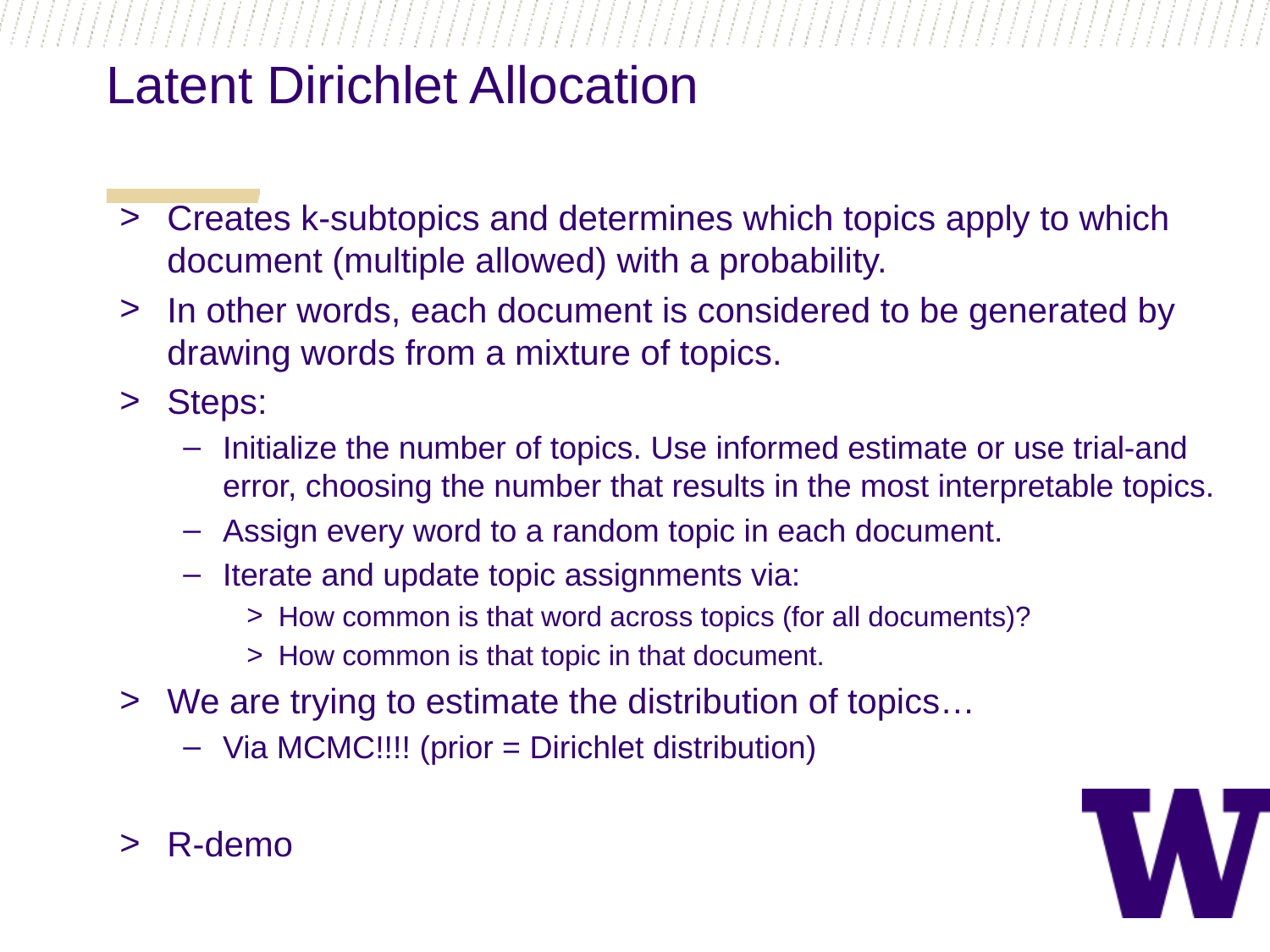

Latent Dirichlet Allocation
Creates k-subtopics and determines which topics apply to which document (multiple allowed) with a probability.
In other words, each document is considered to be generated by drawing words from a mixture of topics.
Steps:
Initialize the number of topics. Use informed estimate or use trial-and error, choosing the number that results in the most interpretable topics.
Assign every word to a random topic in each document.
Iterate and update topic assignments via:
How common is that word across topics (for all documents)?
How common is that topic in that document.
We are trying to estimate the distribution of topics…
Via MCMC!!!! (prior = Dirichlet distribution)

R-demo